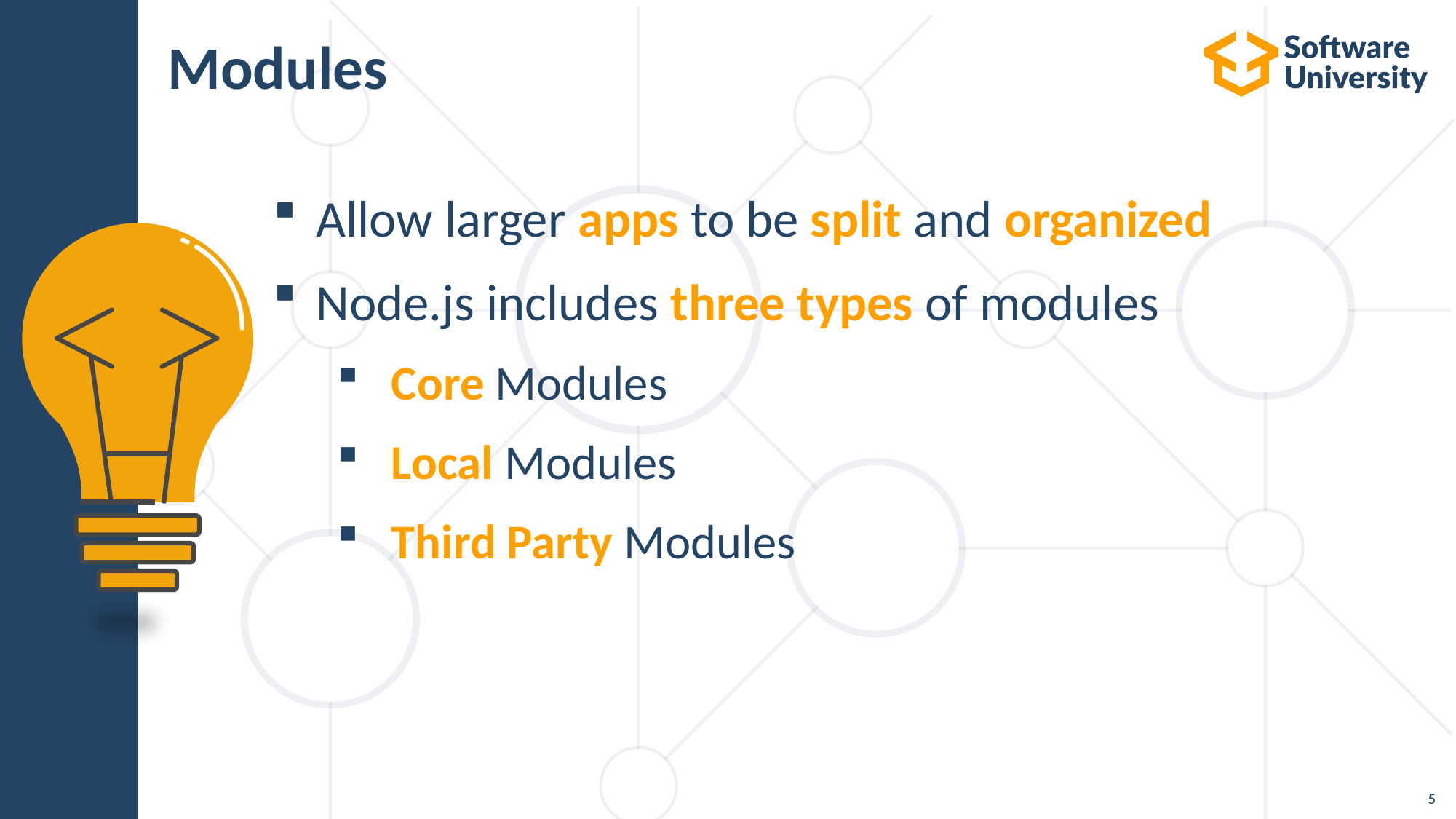

# Modules
Allow larger apps to be split and organized
Node.js includes three types of modules
Core Modules
Local Modules
Third Party Modules

5